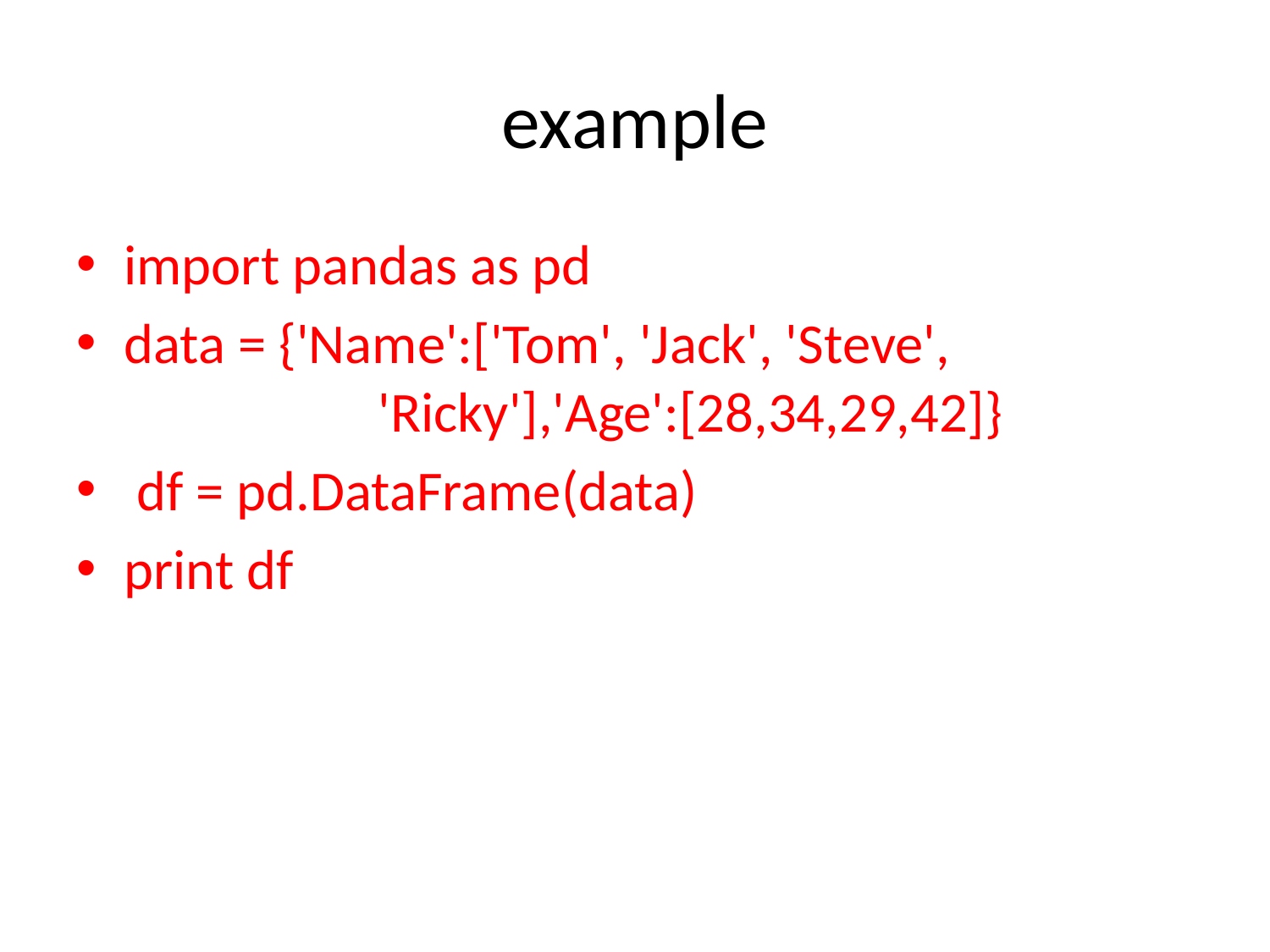

# example
import pandas as pd
data = {'Name':['Tom', 'Jack', 'Steve',   				'Ricky'],'Age':[28,34,29,42]}
 df = pd.DataFrame(data)
print df